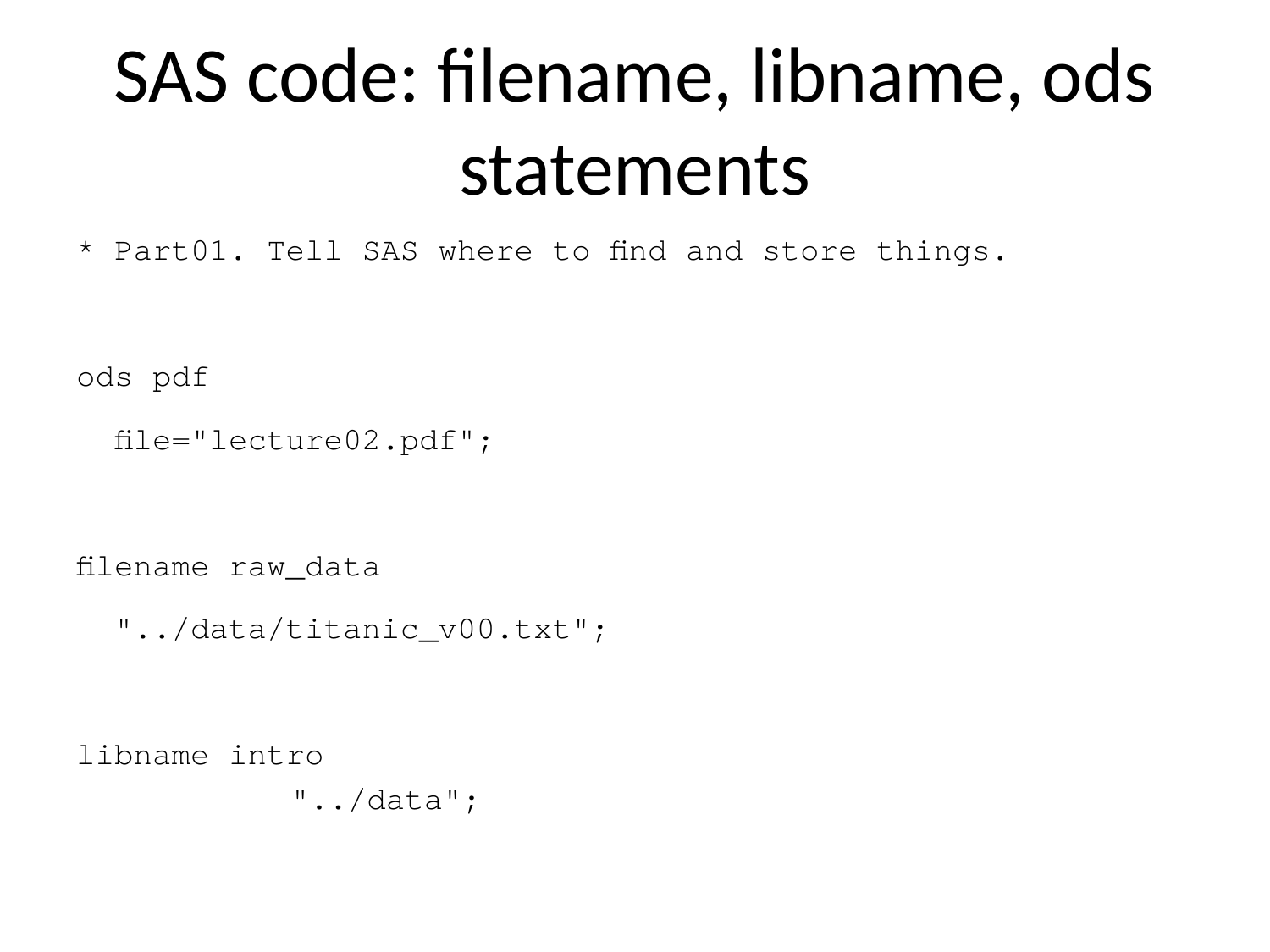

# SAS code: filename, libname, ods statements
* Part01. Tell SAS where to find and store things.

ods pdf
  file="lecture02.pdf";

filename raw_data
  "../data/titanic_v00.txt";

libname intro
  "../data";